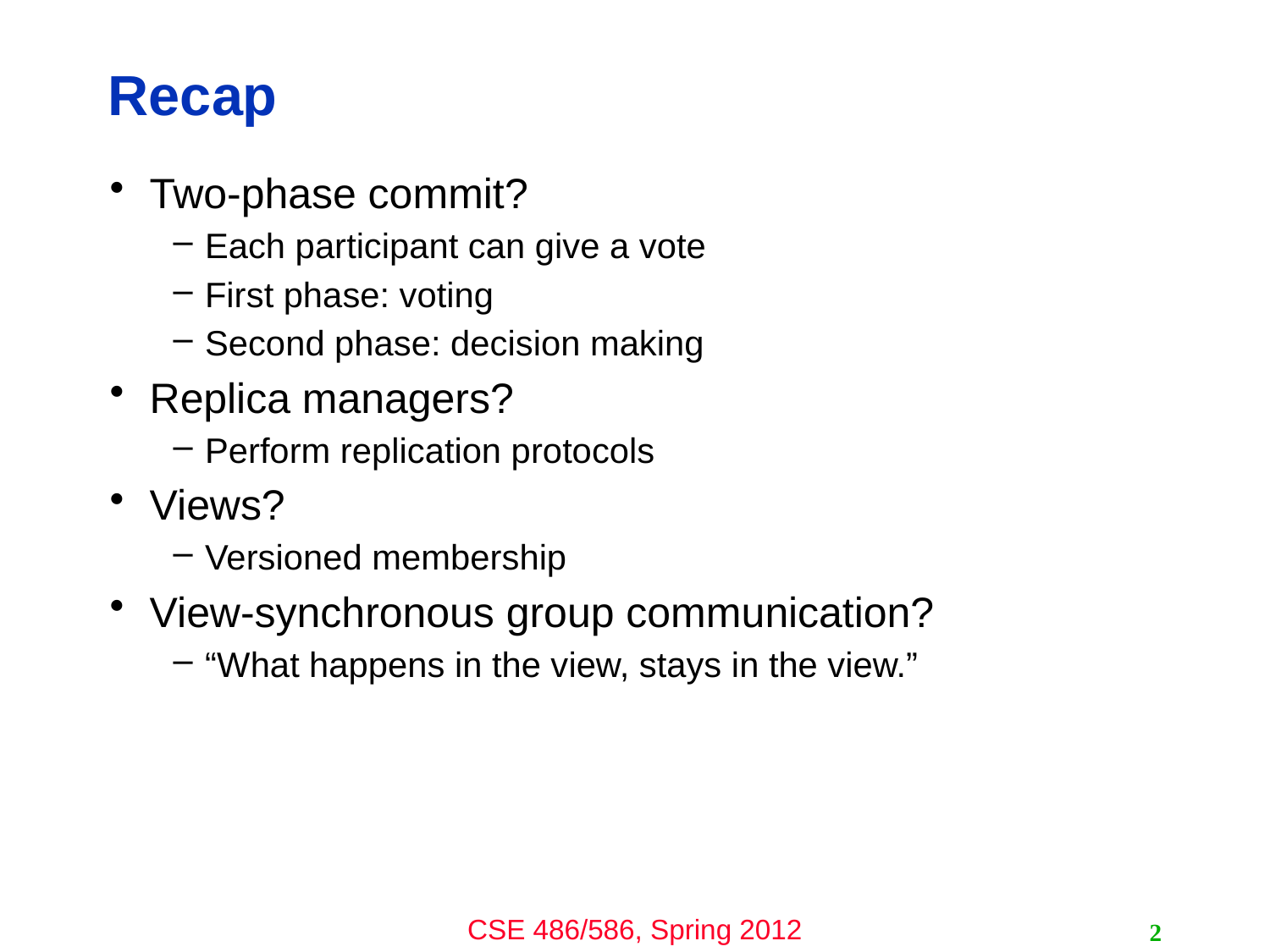

# Recap
Two-phase commit?
Each participant can give a vote
First phase: voting
Second phase: decision making
Replica managers?
Perform replication protocols
Views?
Versioned membership
View-synchronous group communication?
“What happens in the view, stays in the view.”
2